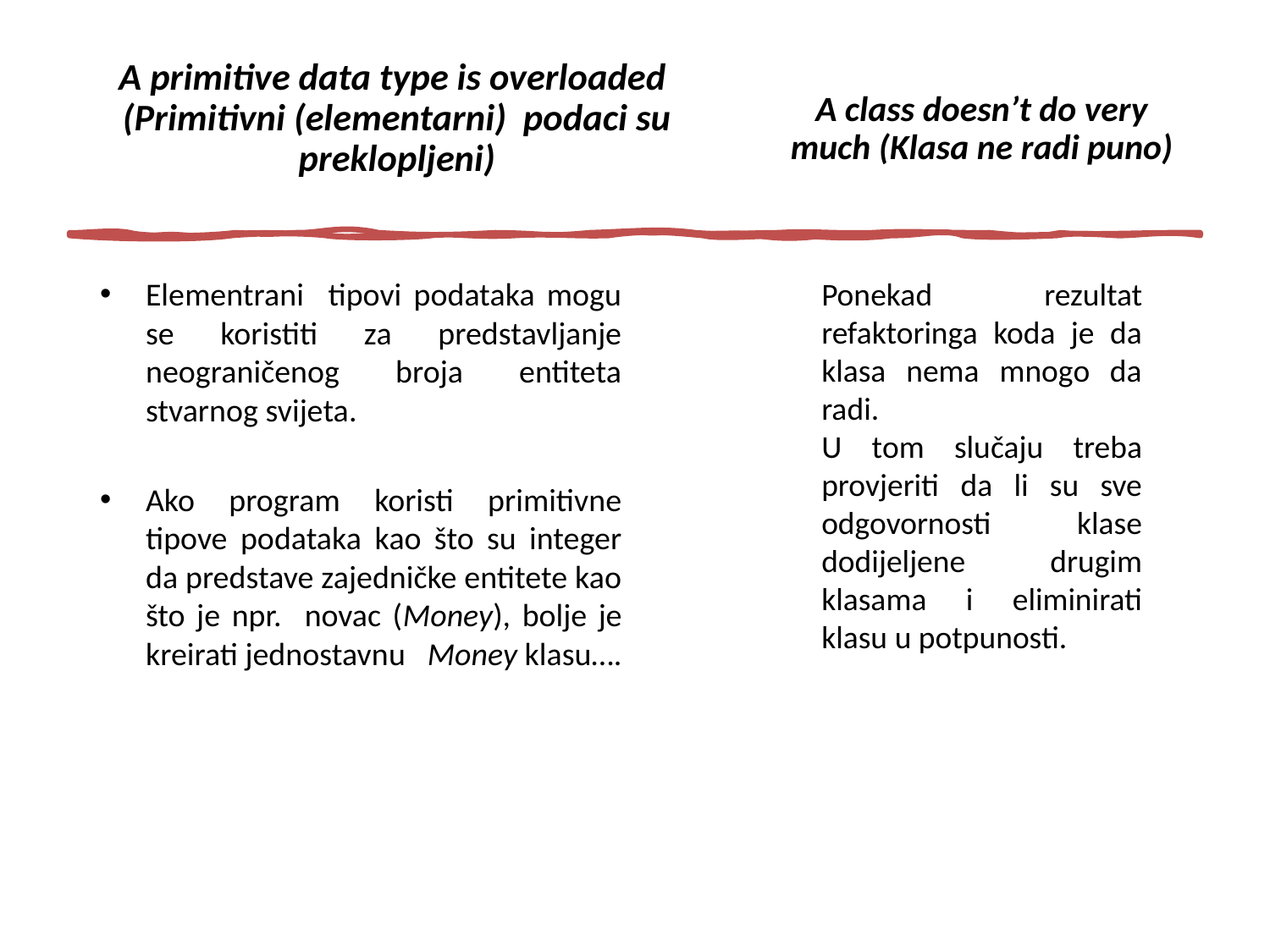

# A primitive data type is overloaded (Primitivni (elementarni)  podaci su preklopljeni)
A class doesn’t do very much (Klasa ne radi puno)

Elementrani  tipovi podataka mogu se koristiti za predstavljanje neograničenog broja entiteta stvarnog svijeta.

Ako program koristi primitivne tipove podataka kao što su integer da predstave zajedničke entitete kao što je npr.  novac (Money), bolje je kreirati jednostavnu   Money klasu….

Ponekad rezultat refaktoringa koda je da klasa nema mnogo da radi.
U tom slučaju treba provjeriti da li su sve odgovornosti klase dodijeljene drugim klasama i eliminirati klasu u potpunosti.